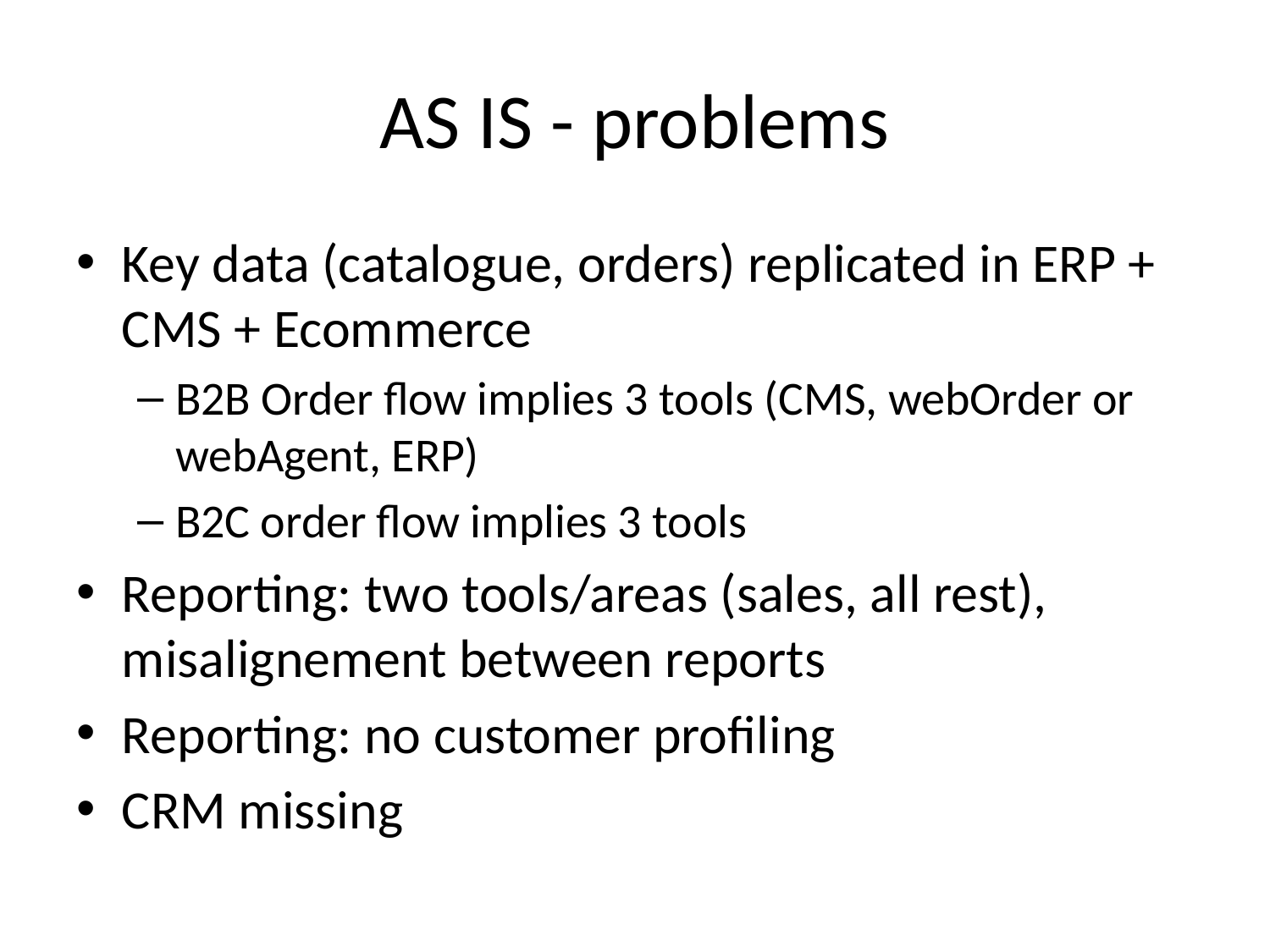

# AS IS - problems
Key data (catalogue, orders) replicated in ERP + CMS + Ecommerce
B2B Order flow implies 3 tools (CMS, webOrder or webAgent, ERP)
B2C order flow implies 3 tools
Reporting: two tools/areas (sales, all rest), misalignement between reports
Reporting: no customer profiling
CRM missing